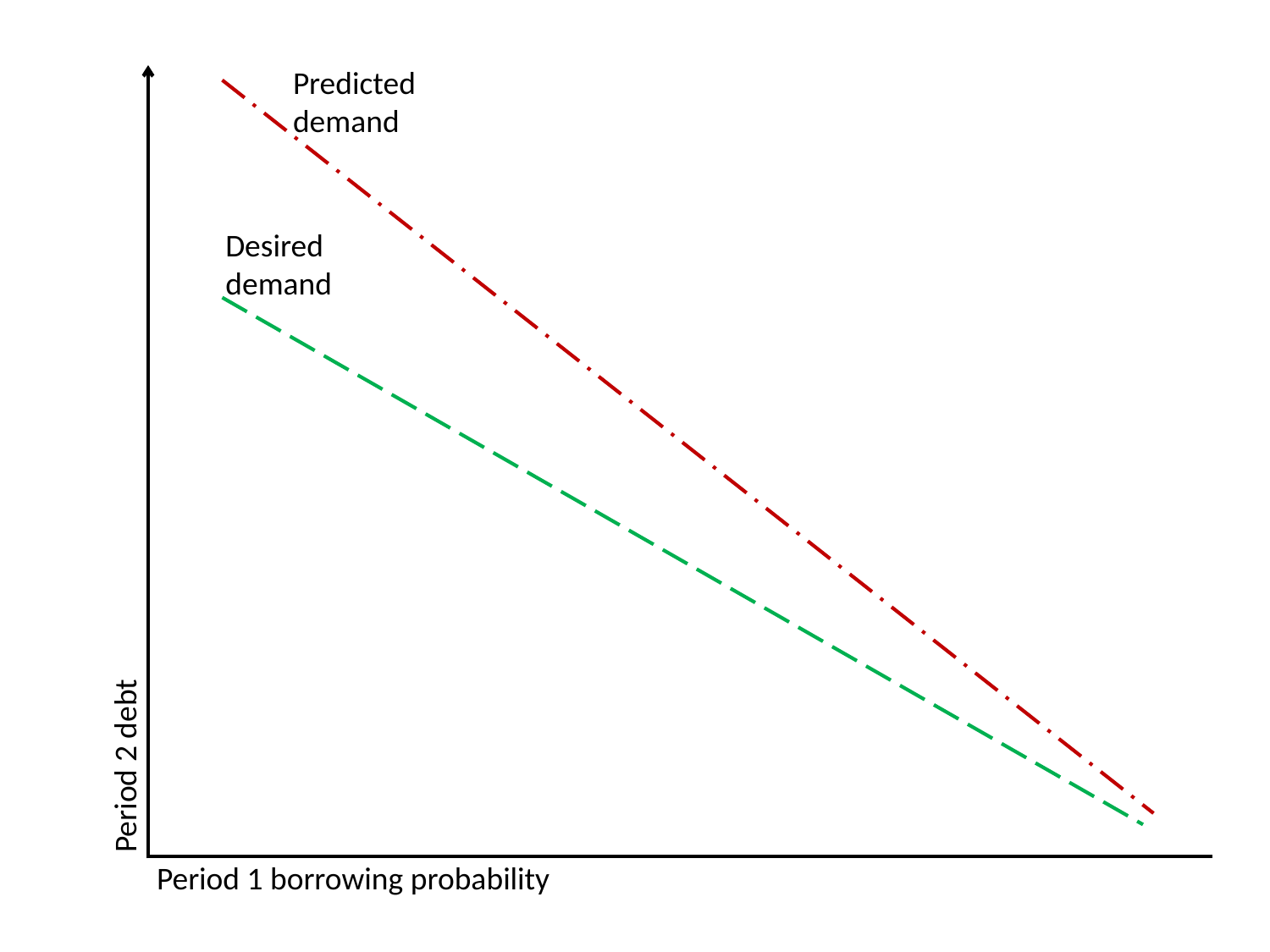

Predicted demand
Desired demand
Period 2 debt
Period 1 borrowing probability